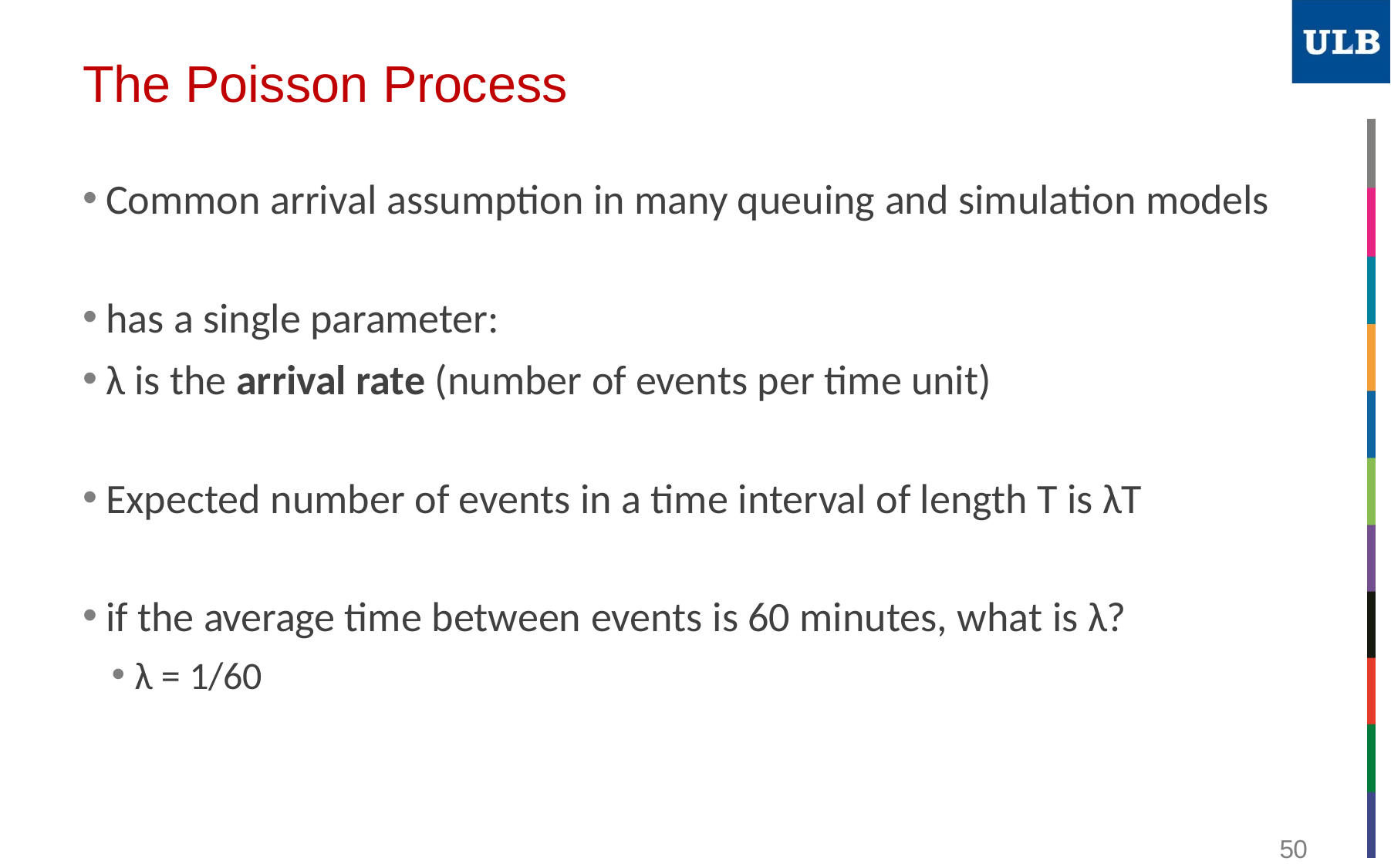

# The Poisson Process
Common arrival assumption in many queuing and simulation models

has a single parameter:
λ is the arrival rate (number of events per time unit)

Expected number of events in a time interval of length T is λT

if the average time between events is 60 minutes, what is λ?
λ = 1/60
50